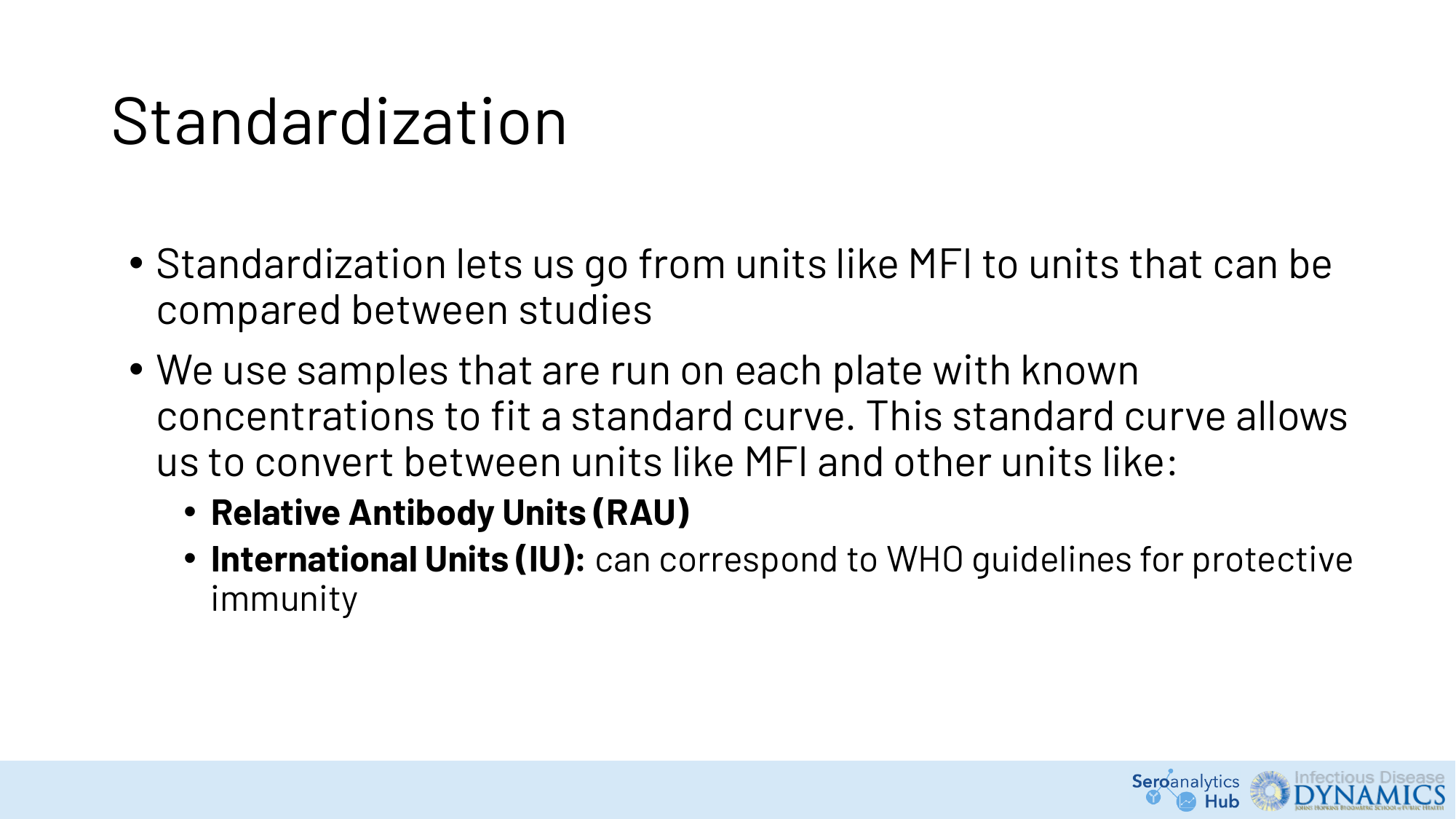

# Standardization
Standardization lets us go from units like MFI to units that can be compared between studies
We use samples that are run on each plate with known concentrations to fit a standard curve. This standard curve allows us to convert between units like MFI and other units like:
Relative Antibody Units (RAU)
International Units (IU): can correspond to WHO guidelines for protective immunity